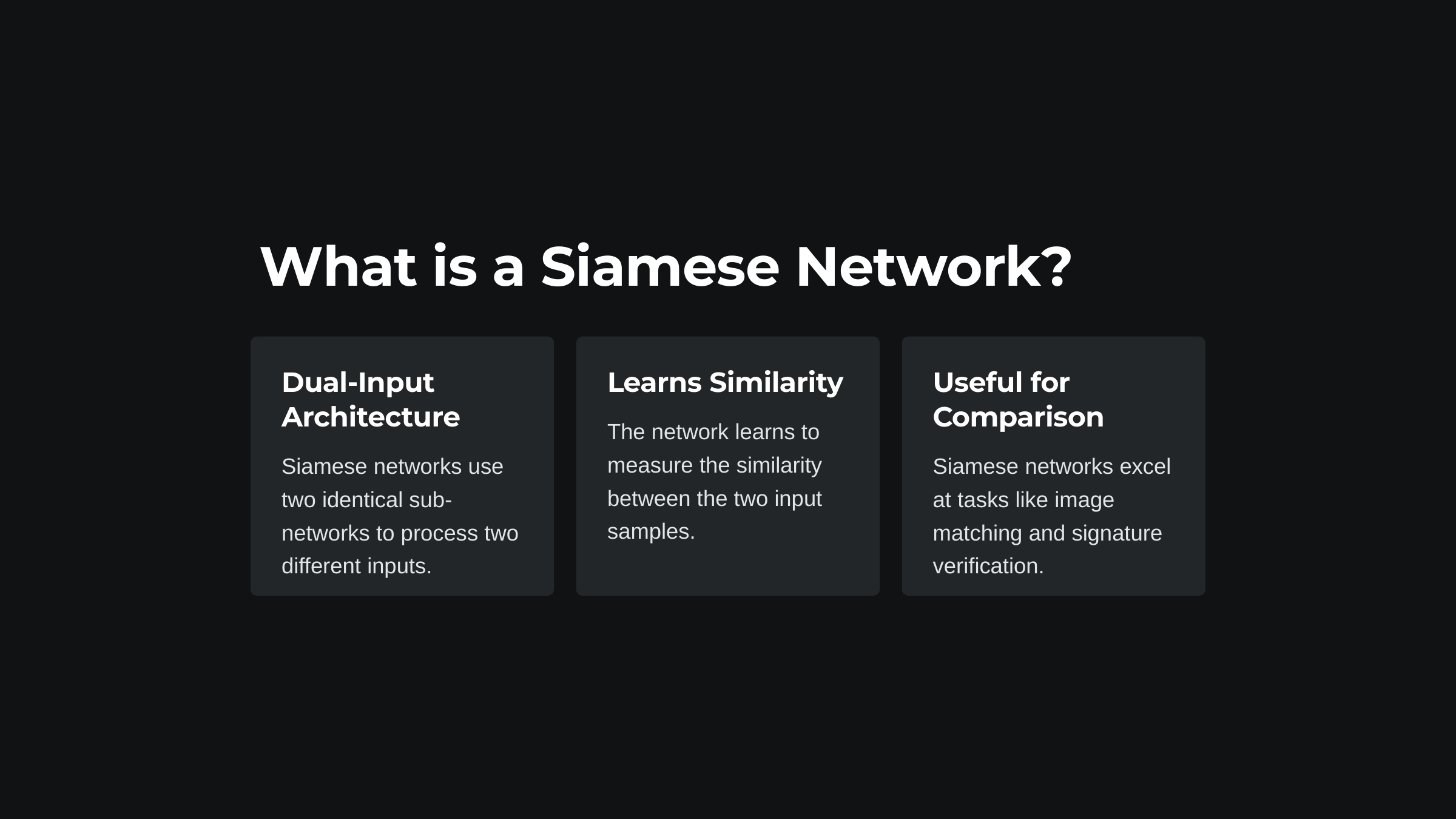

What is a Siamese Network?

Dual-Input Architecture
Learns Similarity
Useful for Comparison
The network learns to measure the similarity between the two input samples.
Siamese networks use two identical sub-networks to process two different inputs.
Siamese networks excel at tasks like image matching and signature verification.